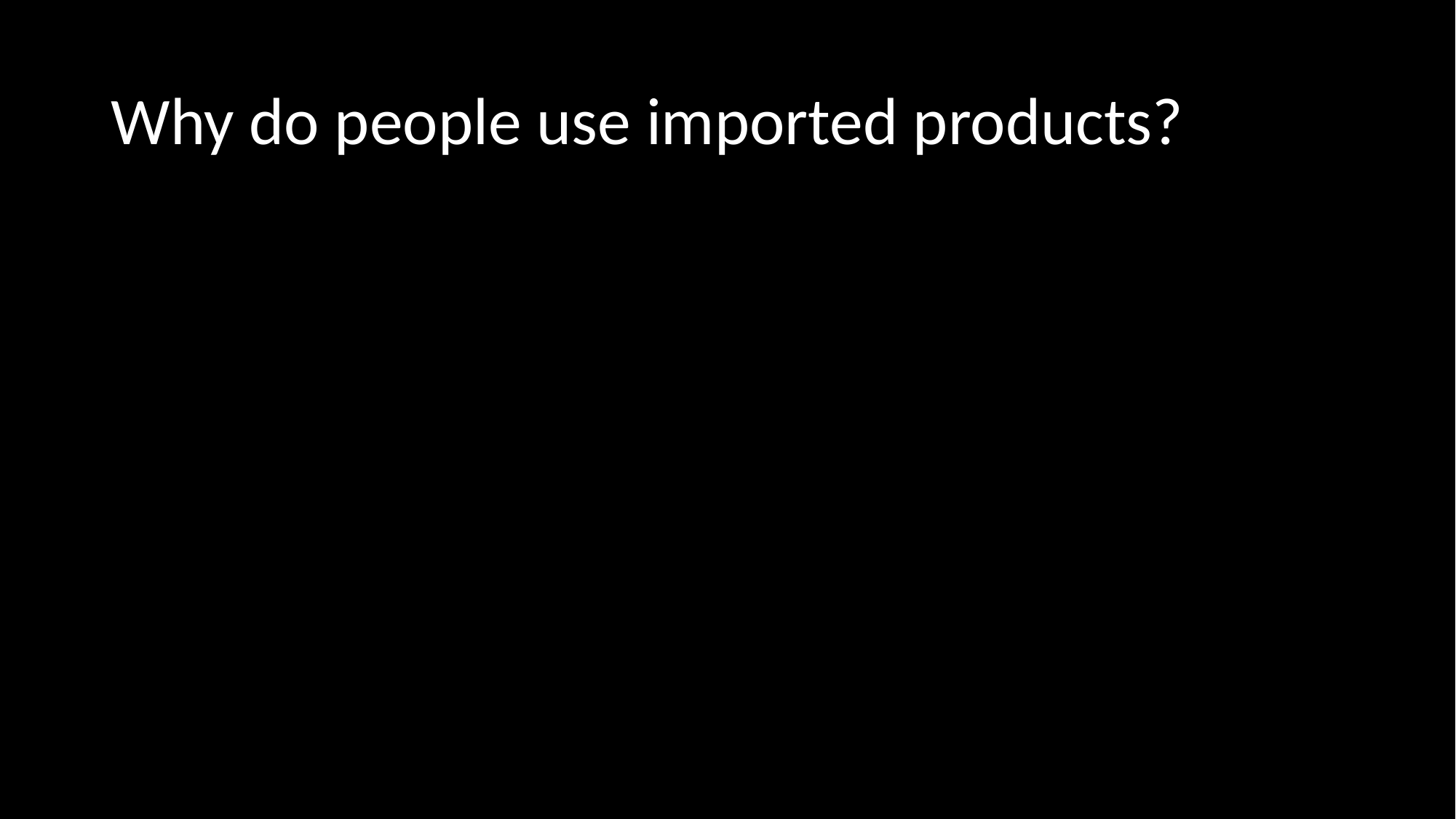

# Why do people use imported products?